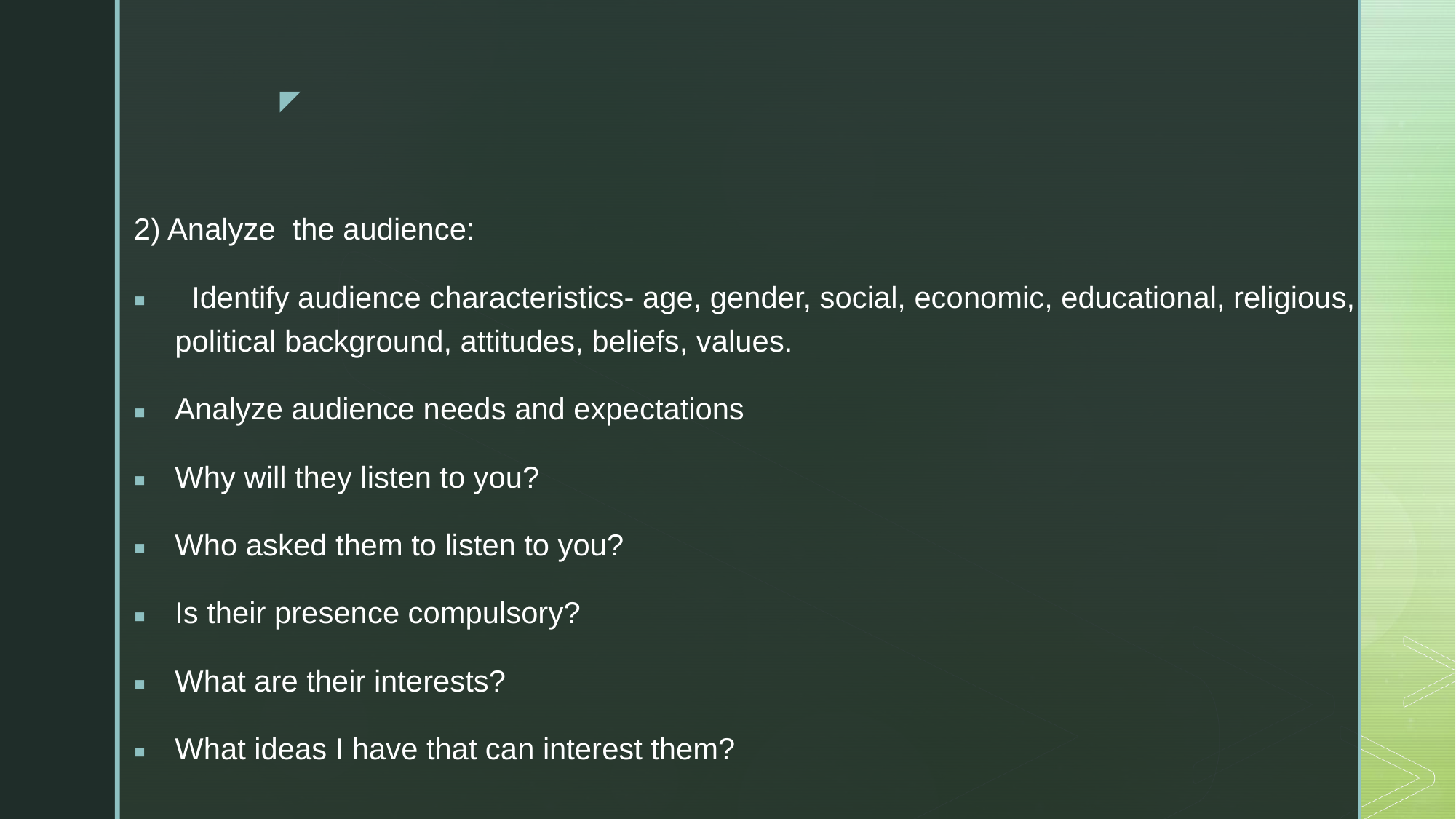

2) Analyze  the audience:
  Identify audience characteristics- age, gender, social, economic, educational, religious, political background, attitudes, beliefs, values.
Analyze audience needs and expectations
Why will they listen to you?
Who asked them to listen to you?
Is their presence compulsory?
What are their interests?
What ideas I have that can interest them?